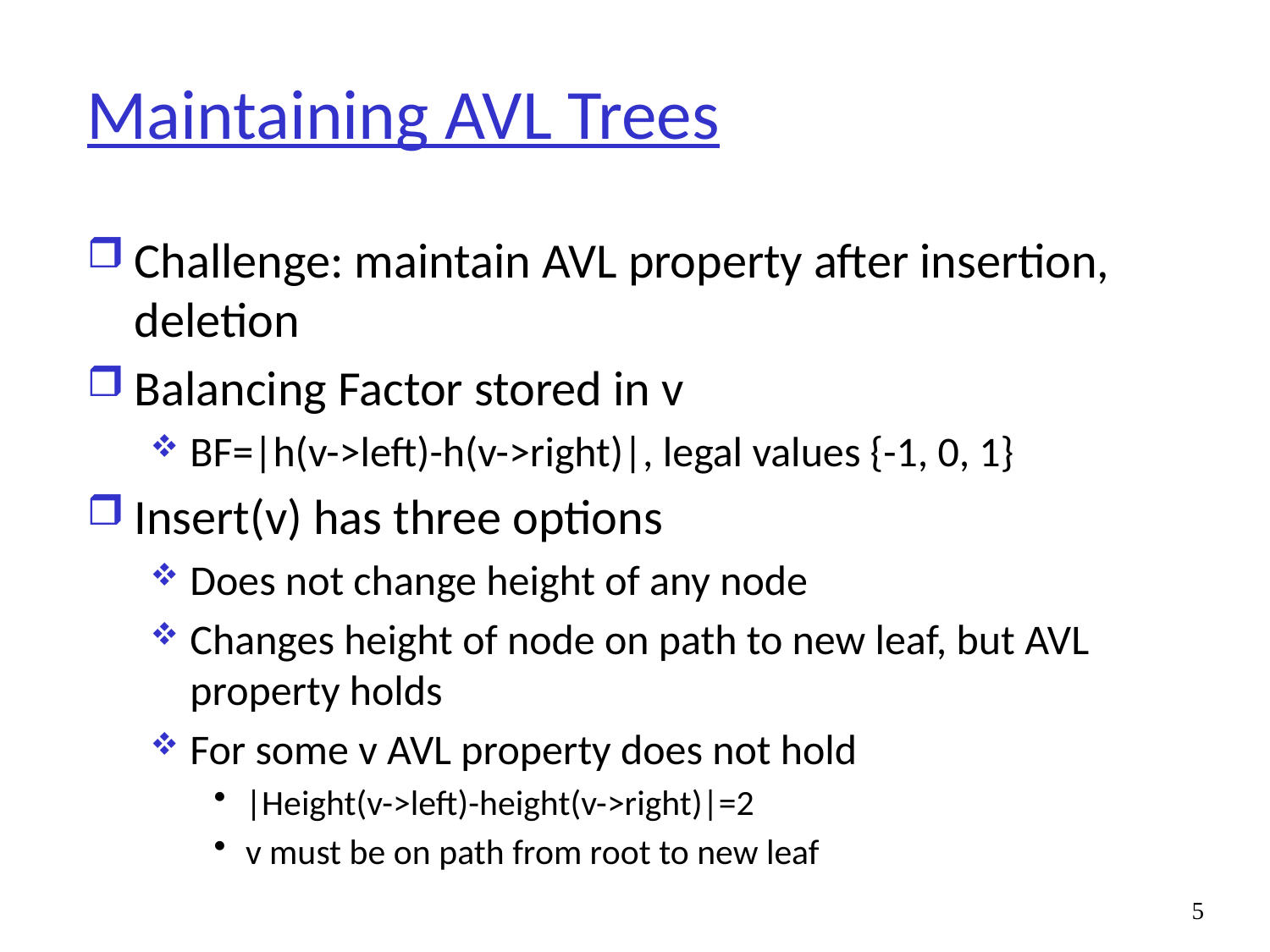

# Maintaining AVL Trees
Challenge: maintain AVL property after insertion, deletion
Balancing Factor stored in v
BF=|h(v->left)-h(v->right)|, legal values {-1, 0, 1}
Insert(v) has three options
Does not change height of any node
Changes height of node on path to new leaf, but AVL property holds
For some v AVL property does not hold
|Height(v->left)-height(v->right)|=2
v must be on path from root to new leaf
5